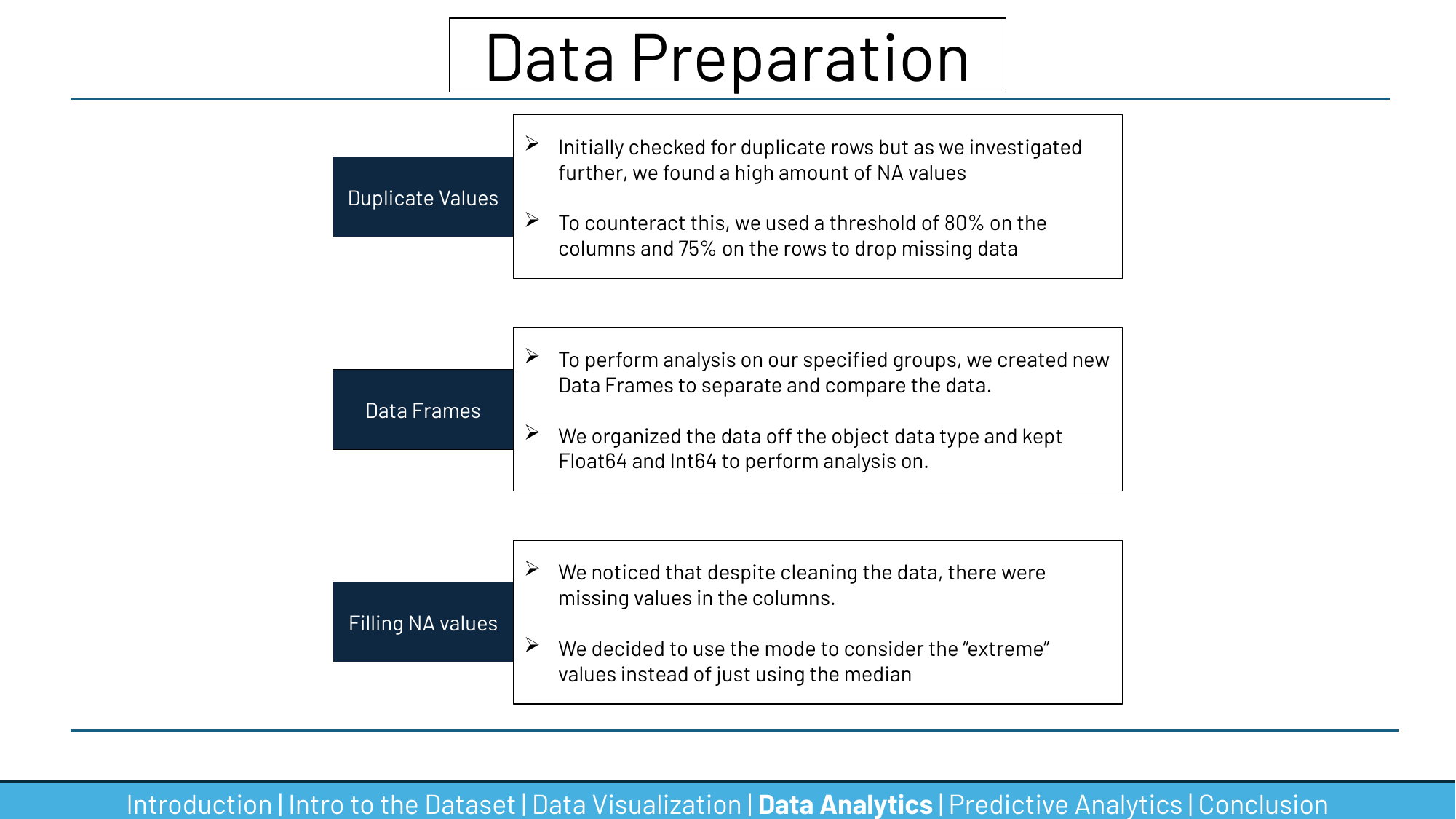

Data Preparation
Initially checked for duplicate rows but as we investigated further, we found a high amount of NA values

To counteract this, we used a threshold of 80% on the columns and 75% on the rows to drop missing data
Duplicate Values
To perform analysis on our specified groups, we created new Data Frames to separate and compare the data.

We organized the data off the object data type and kept Float64 and Int64 to perform analysis on.
Data Frames
We noticed that despite cleaning the data, there were missing values in the columns.

We decided to use the mode to consider the “extreme” values instead of just using the median
Filling NA values
Introduction | Intro to the Dataset | Data Visualization | Data Analytics | Predictive Analytics | Conclusion